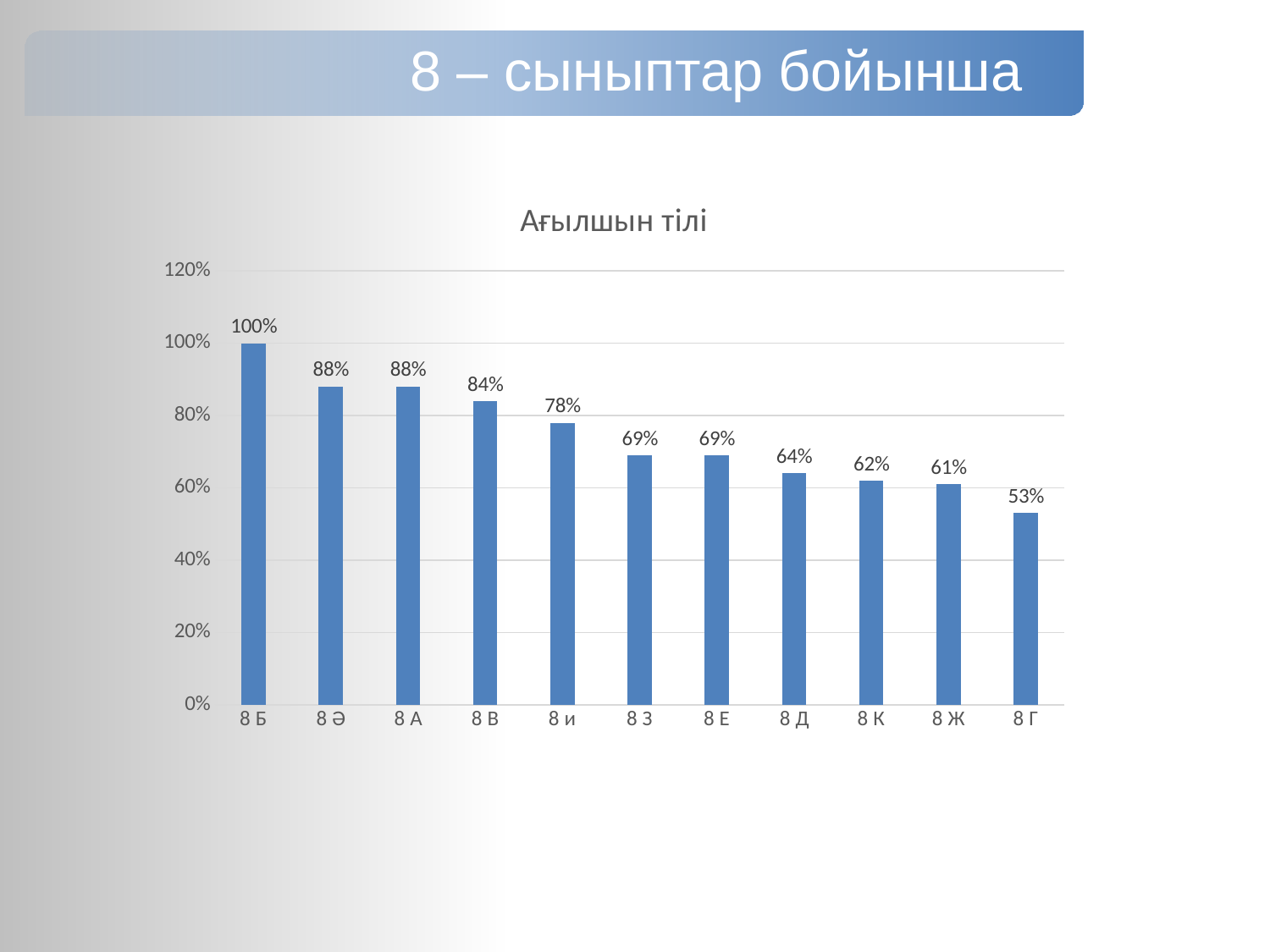

8 – сыныптар бойынша

### Chart: Ағылшын тілі

| Category | Ағылшын тілі |
|---|---|
| 8 Б | 1.0 |
| 8 Ә | 0.88 |
| 8 А | 0.88 |
| 8 В | 0.84 |
| 8 и | 0.78 |
| 8 З | 0.69 |
| 8 Е | 0.69 |
| 8 Д | 0.64 |
| 8 К | 0.62 |
| 8 Ж | 0.61 |
| 8 Г | 0.53 |